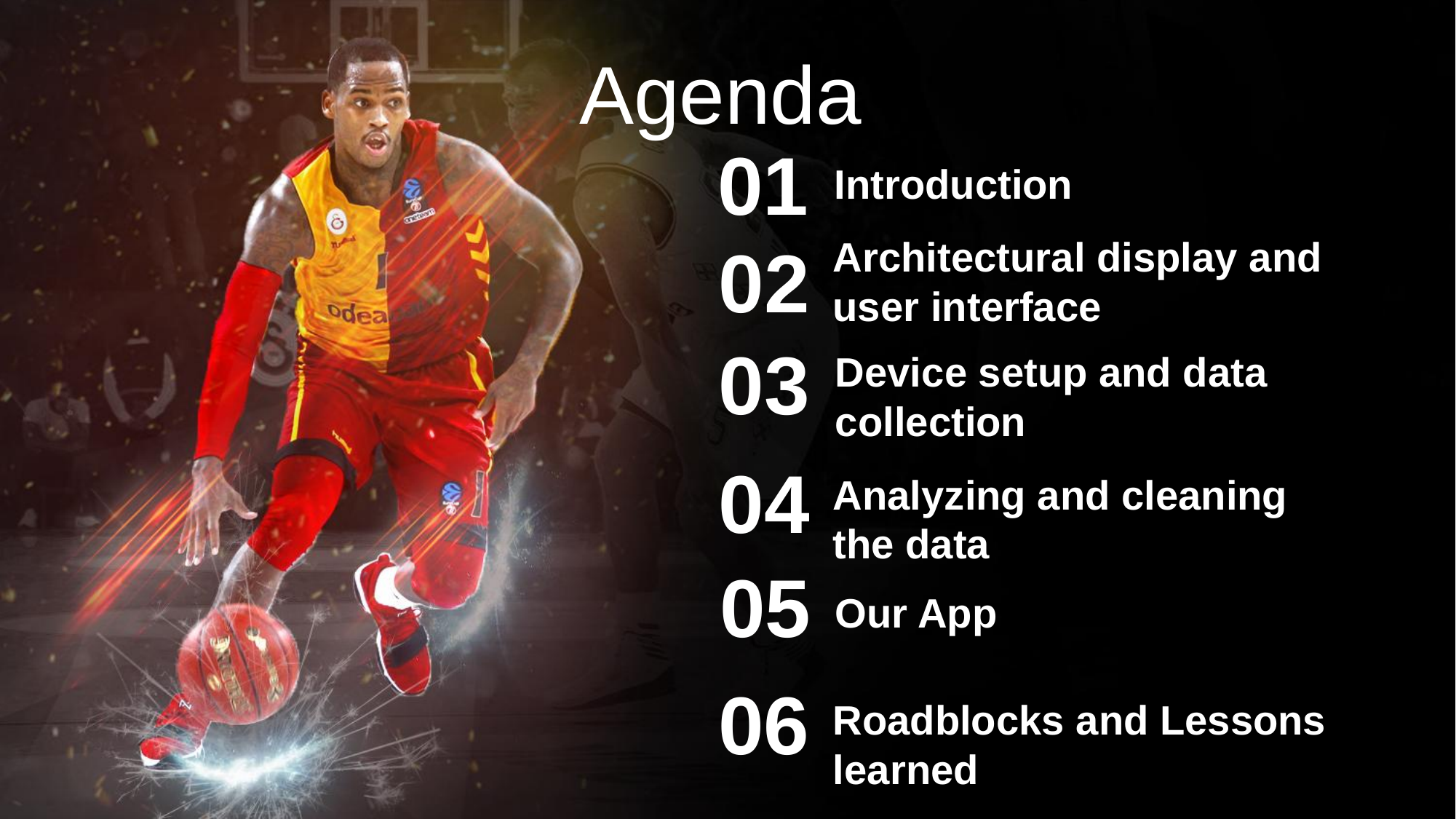

Agenda
01
Introduction
Architectural display and user interface

02
03
Device setup and data collection

04
Analyzing and cleaning the data
05
Our App
06
Roadblocks and Lessons learned